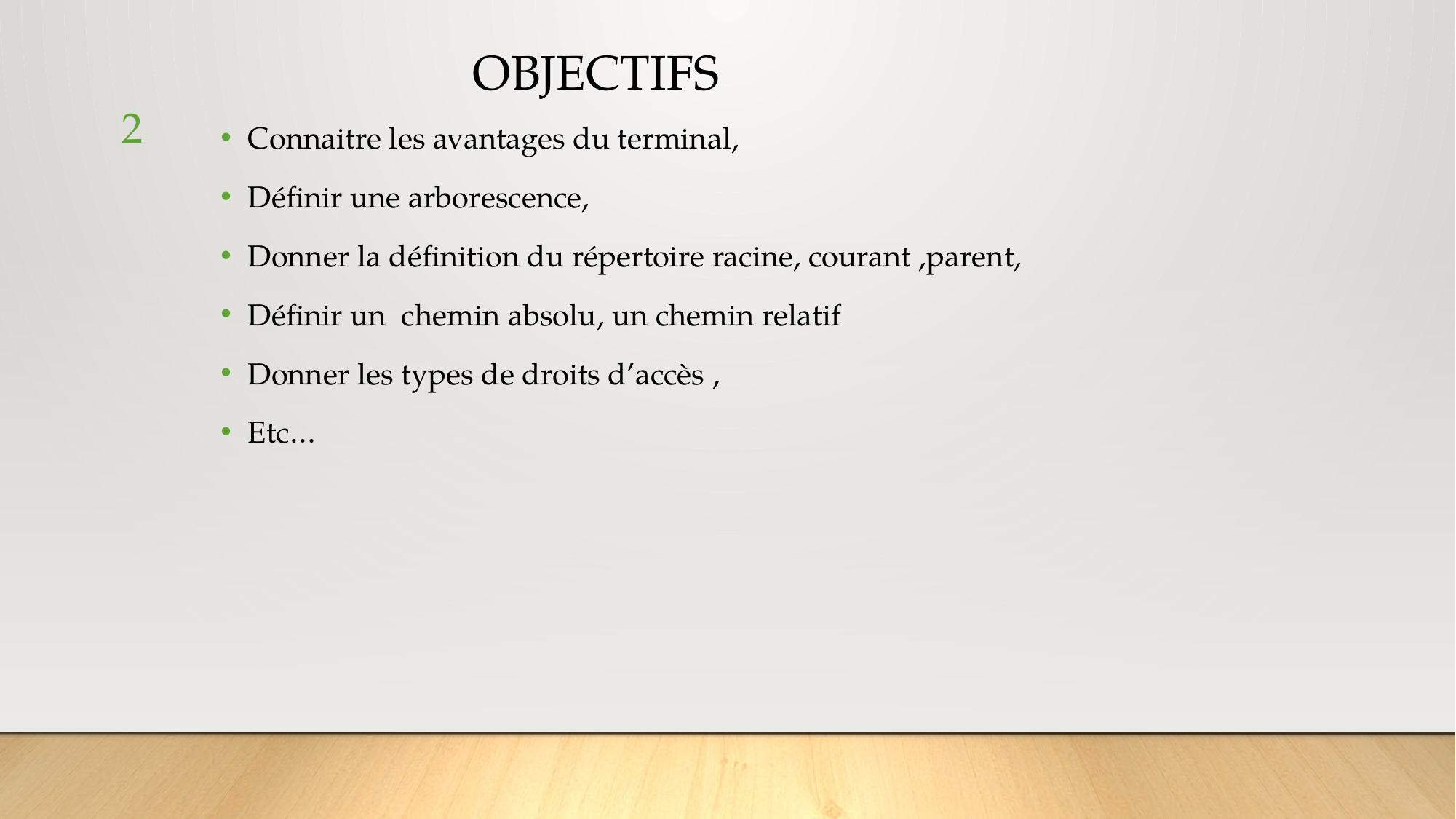

# OBJECTIFS
2
Connaitre les avantages du terminal,
Définir une arborescence,
Donner la définition du répertoire racine, courant ,parent,
Définir un  chemin absolu, un chemin relatif
Donner les types de droits d’accès ,
Etc…